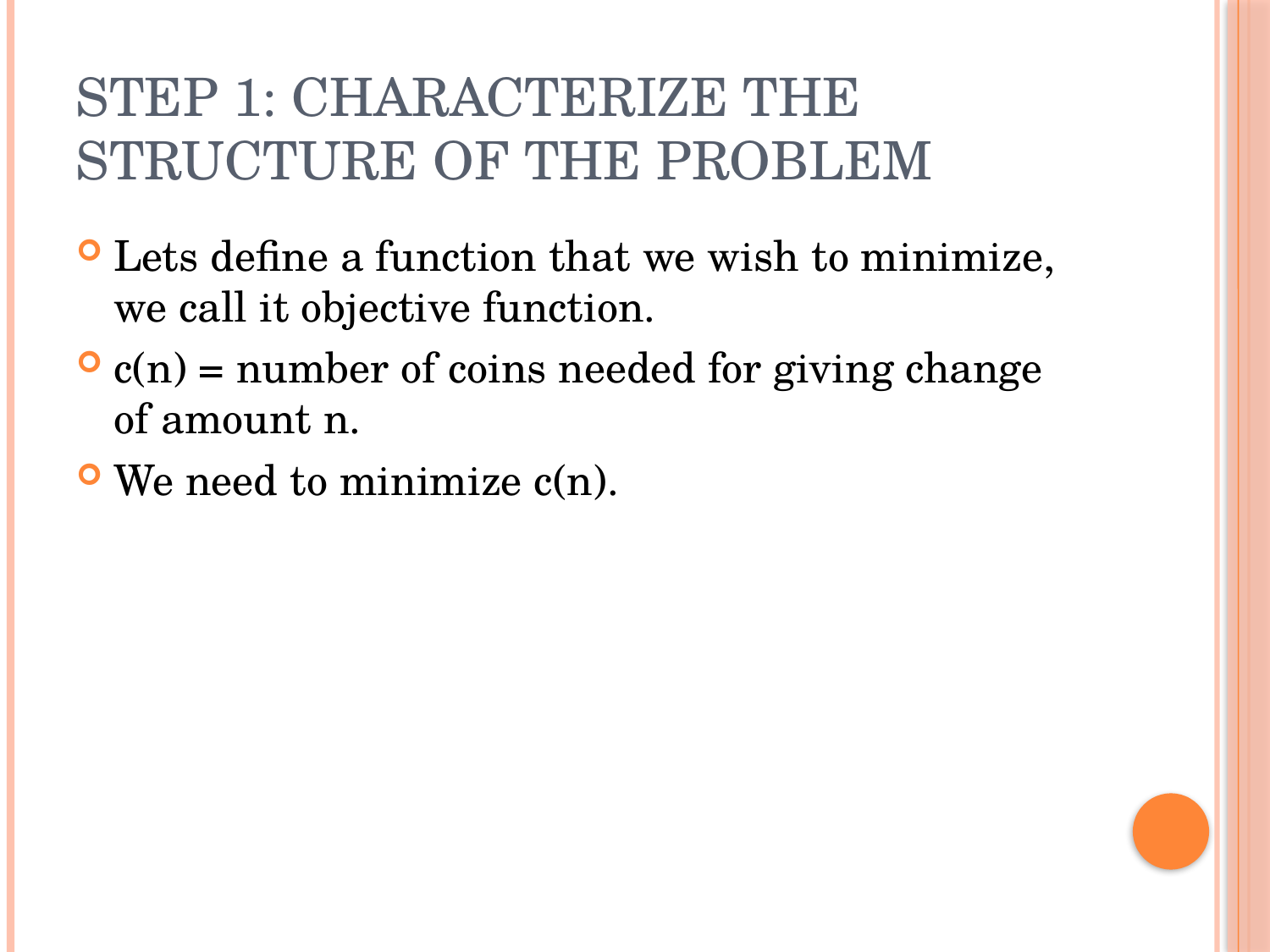

# Step 1: Characterize the structure of the problem
Lets define a function that we wish to minimize, we call it objective function.
c(n) = number of coins needed for giving change of amount n.
We need to minimize c(n).